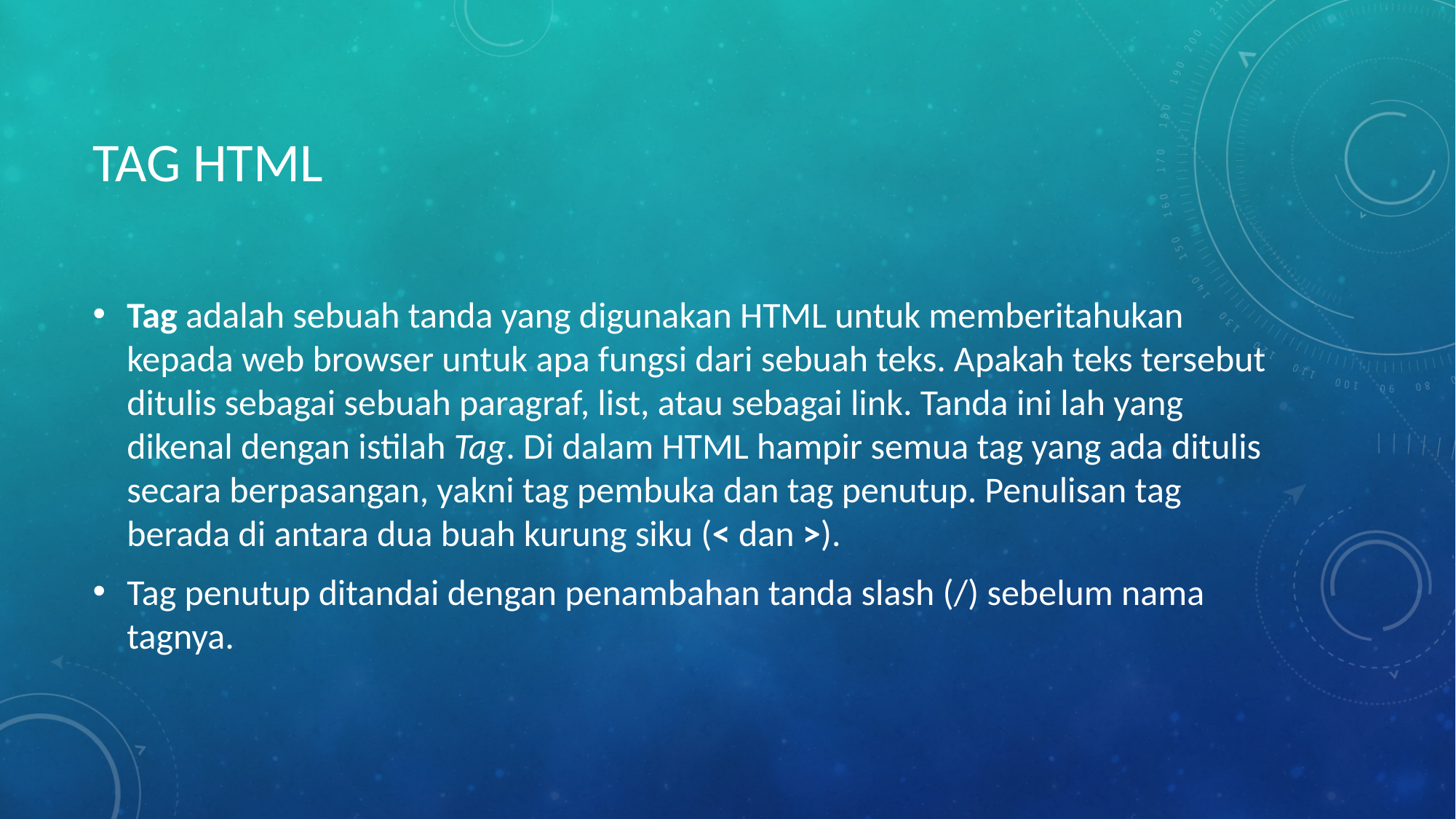

# Tag html
Tag adalah sebuah tanda yang digunakan HTML untuk memberitahukan kepada web browser untuk apa fungsi dari sebuah teks. Apakah teks tersebut ditulis sebagai sebuah paragraf, list, atau sebagai link. Tanda ini lah yang dikenal dengan istilah Tag. Di dalam HTML hampir semua tag yang ada ditulis secara berpasangan, yakni tag pembuka dan tag penutup. Penulisan tag berada di antara dua buah kurung siku (< dan >).
Tag penutup ditandai dengan penambahan tanda slash (/) sebelum nama tagnya.